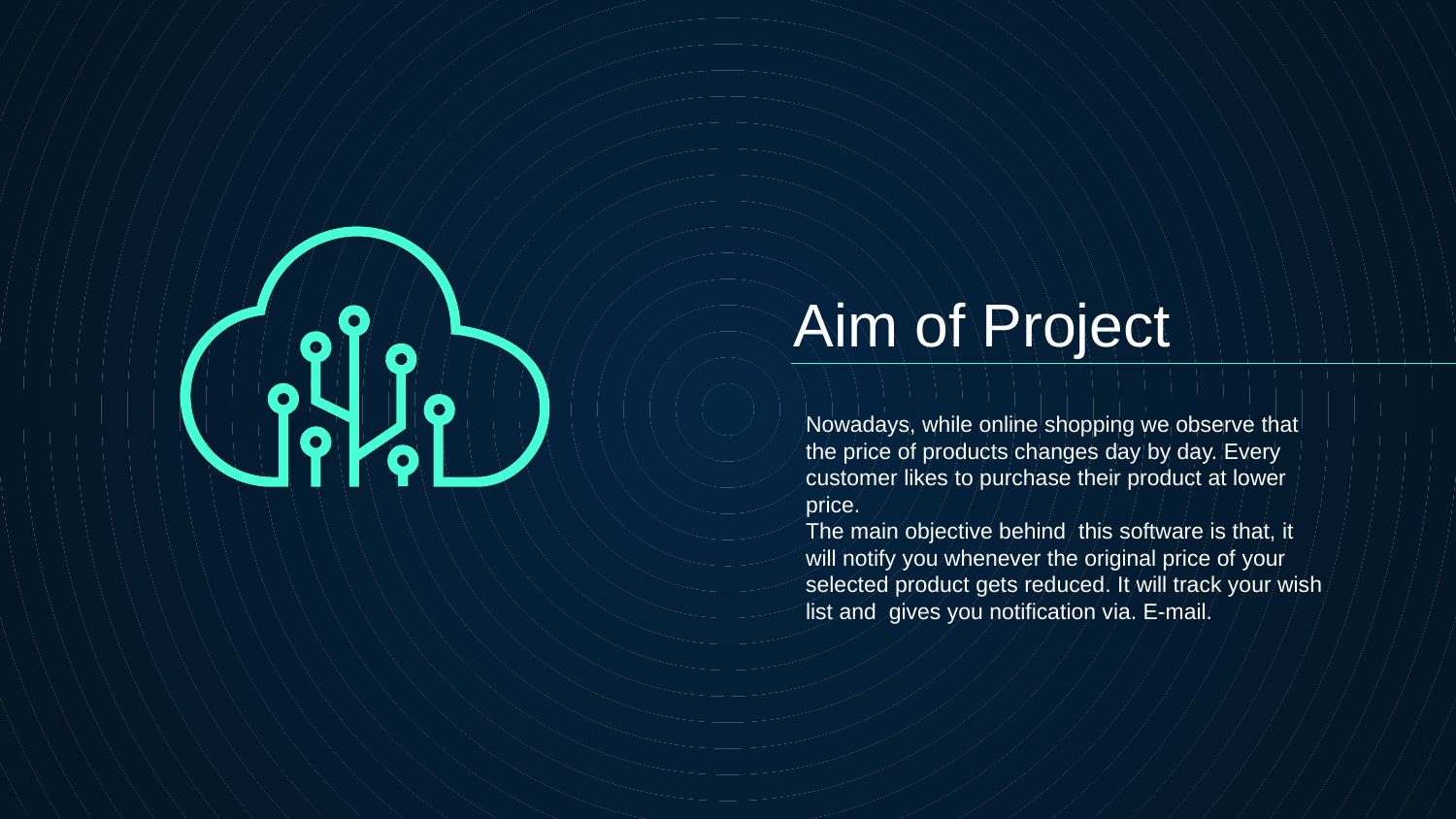

# Aim of Project
Nowadays, while online shopping we observe that the price of products changes day by day. Every customer likes to purchase their product at lower price.
The main objective behind  this software is that, it will notify you whenever the original price of your selected product gets reduced. It will track your wish list and  gives you notification via. E-mail.